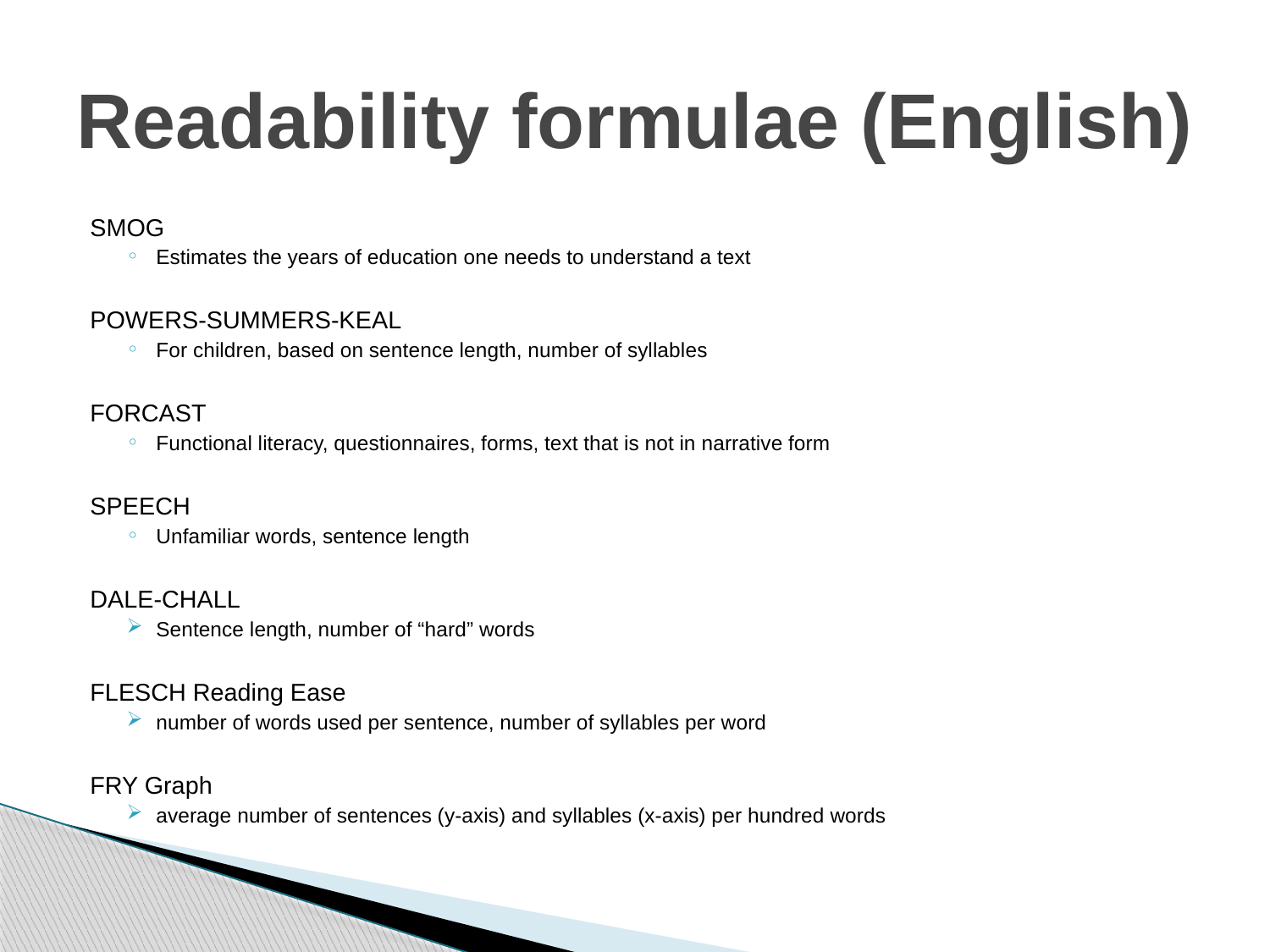

# Readability formulae (English)
SMOG
Estimates the years of education one needs to understand a text

POWERS-SUMMERS-KEAL
For children, based on sentence length, number of syllables

FORCAST
Functional literacy, questionnaires, forms, text that is not in narrative form

SPEECH
Unfamiliar words, sentence length

DALE-CHALL
Sentence length, number of “hard” words

FLESCH Reading Ease
number of words used per sentence, number of syllables per word

FRY Graph
average number of sentences (y-axis) and syllables (x-axis) per hundred words